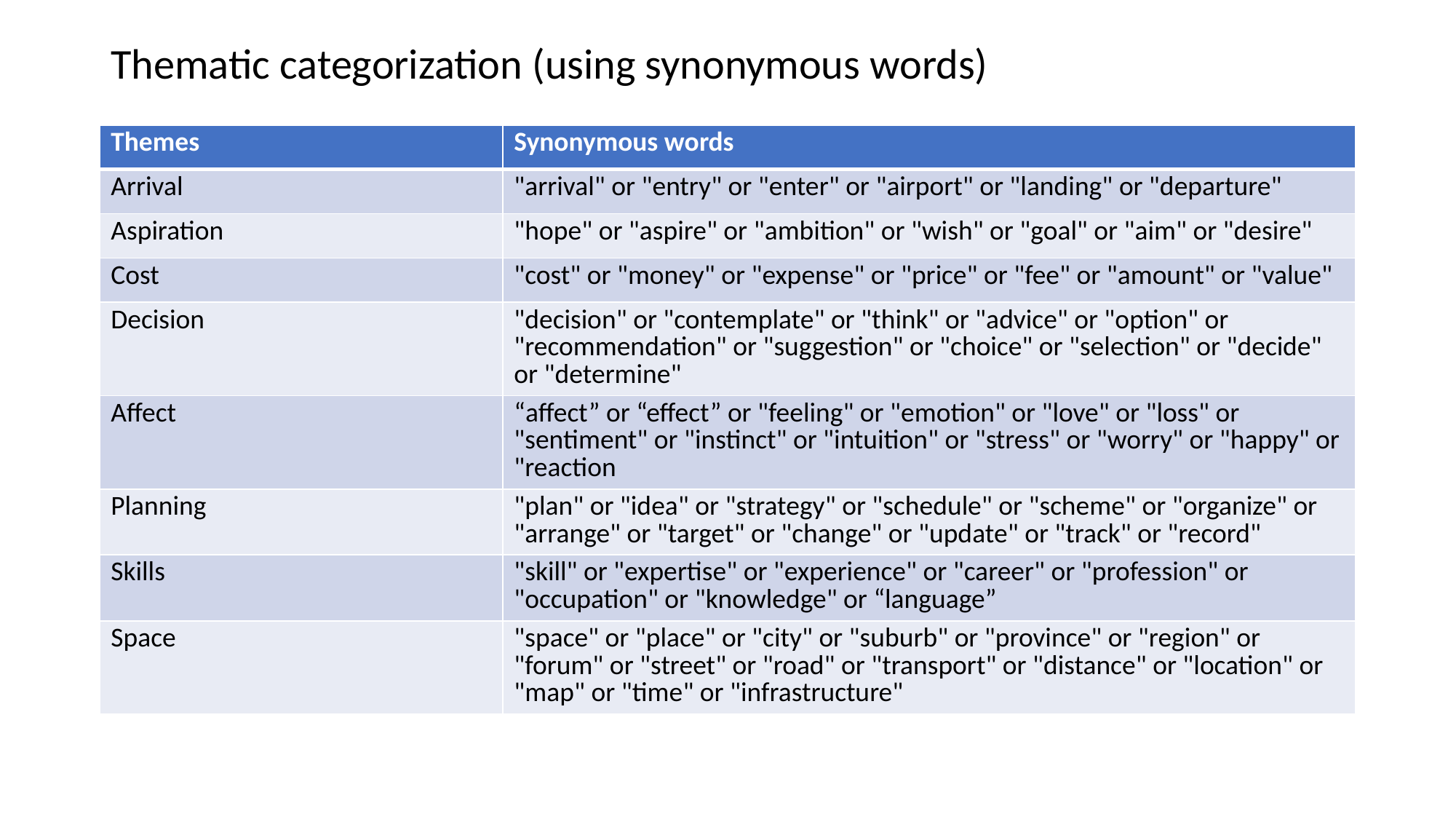

# Thematic categorization (using synonymous words)
| Themes | Synonymous words |
| --- | --- |
| Arrival | "arrival" or "entry" or "enter" or "airport" or "landing" or "departure" |
| Aspiration | "hope" or "aspire" or "ambition" or "wish" or "goal" or "aim" or "desire" |
| Cost | "cost" or "money" or "expense" or "price" or "fee" or "amount" or "value" |
| Decision | "decision" or "contemplate" or "think" or "advice" or "option" or "recommendation" or "suggestion" or "choice" or "selection" or "decide" or "determine" |
| Affect | “affect” or “effect” or "feeling" or "emotion" or "love" or "loss" or "sentiment" or "instinct" or "intuition" or "stress" or "worry" or "happy" or "reaction |
| Planning | "plan" or "idea" or "strategy" or "schedule" or "scheme" or "organize" or "arrange" or "target" or "change" or "update" or "track" or "record" |
| Skills | "skill" or "expertise" or "experience" or "career" or "profession" or "occupation" or "knowledge" or “language” |
| Space | "space" or "place" or "city" or "suburb" or "province" or "region" or "forum" or "street" or "road" or "transport" or "distance" or "location" or "map" or "time" or "infrastructure" |